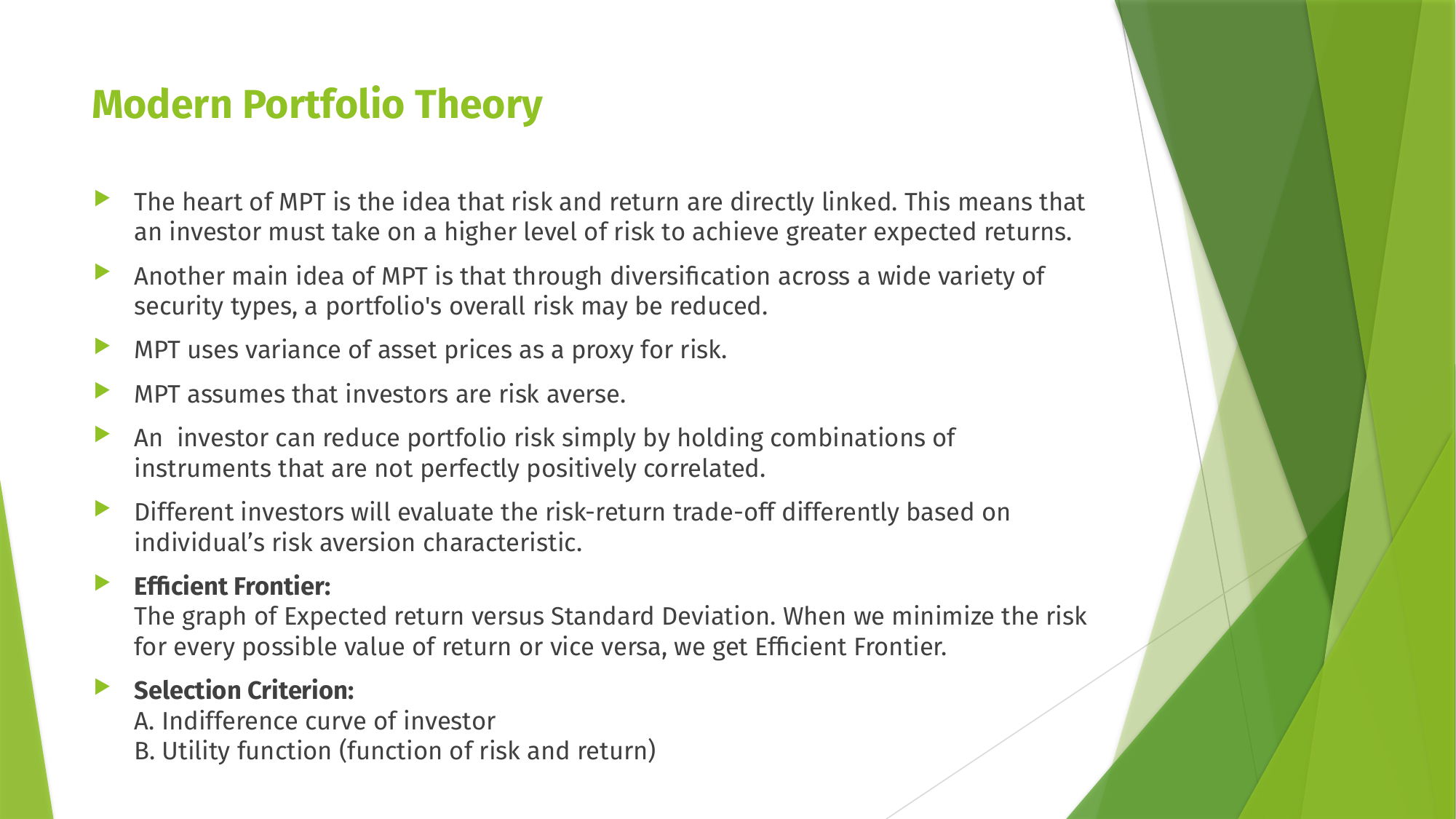

# Modern Portfolio Theory
The heart of MPT is the idea that risk and return are directly linked. This means that an investor must take on a higher level of risk to achieve greater expected returns.
Another main idea of MPT is that through diversification across a wide variety of security types, a portfolio's overall risk may be reduced.
MPT uses variance of asset prices as a proxy for risk.
MPT assumes that investors are risk averse.
An  investor can reduce portfolio risk simply by holding combinations of instruments that are not perfectly positively correlated.
Different investors will evaluate the risk-return trade-off differently based on individual’s risk aversion characteristic.
Efficient Frontier:
The graph of Expected return versus Standard Deviation. When we minimize the risk for every possible value of return or vice versa, we get Efficient Frontier.
Selection Criterion:
A. Indifference curve of investor
B. Utility function (function of risk and return)